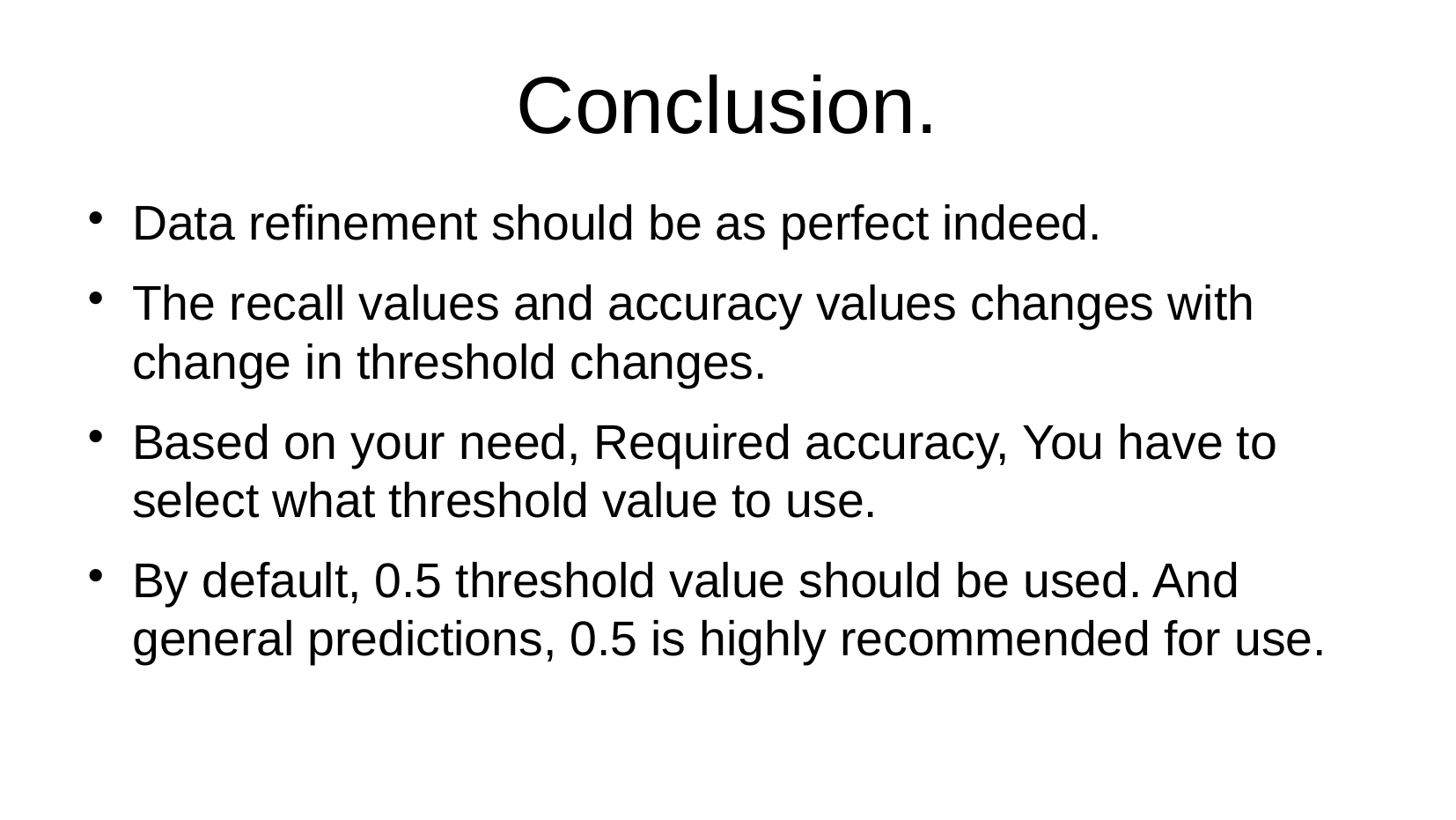

# Conclusion.
Data refinement should be as perfect indeed.
The recall values and accuracy values changes with change in threshold changes.
Based on your need, Required accuracy, You have to select what threshold value to use.
By default, 0.5 threshold value should be used. And general predictions, 0.5 is highly recommended for use.